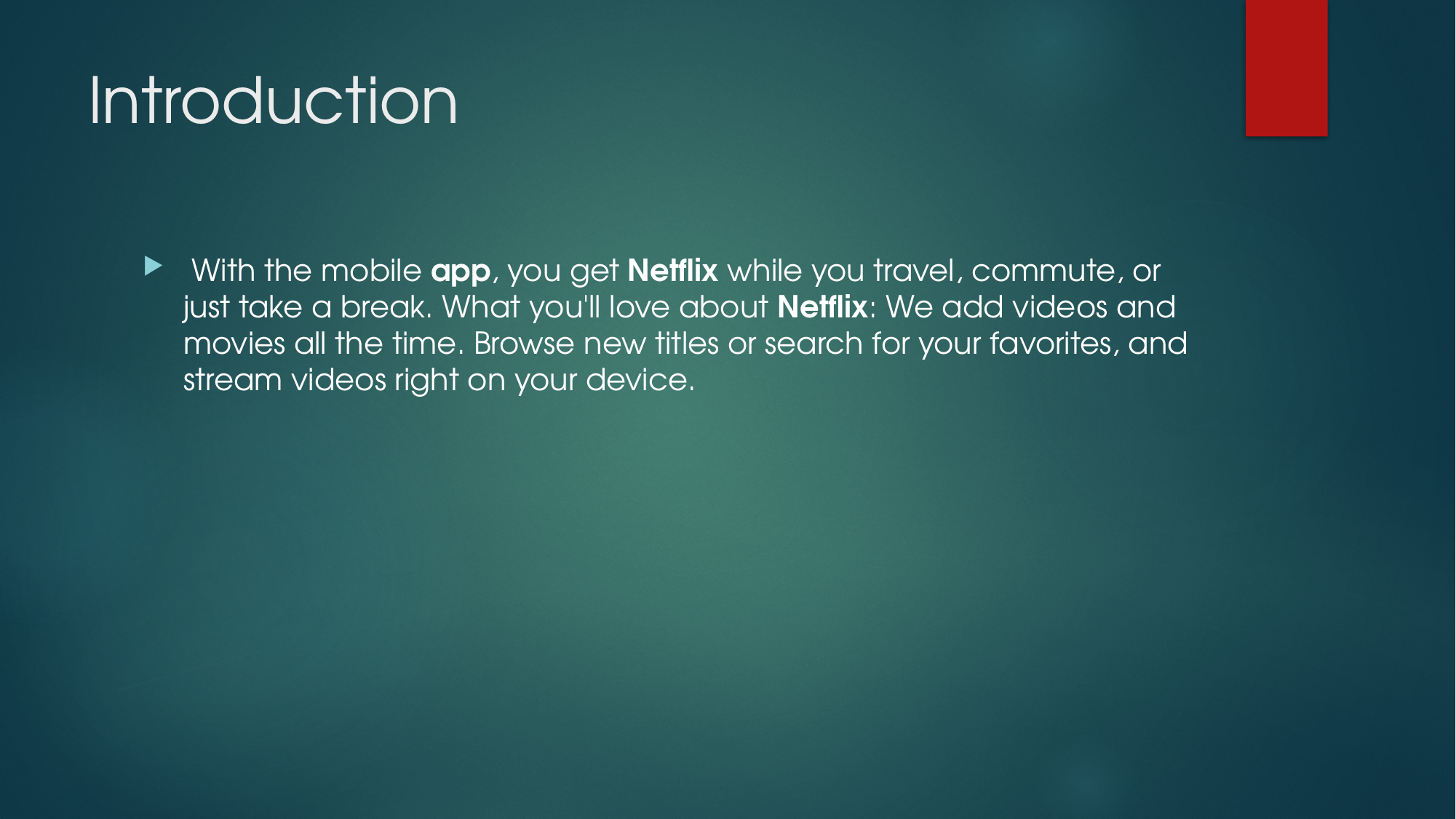

# Introduction
 With the mobile app, you get Netflix while you travel, commute, or just take a break. What you'll love about Netflix: We add videos and movies all the time. Browse new titles or search for your favorites, and stream videos right on your device.